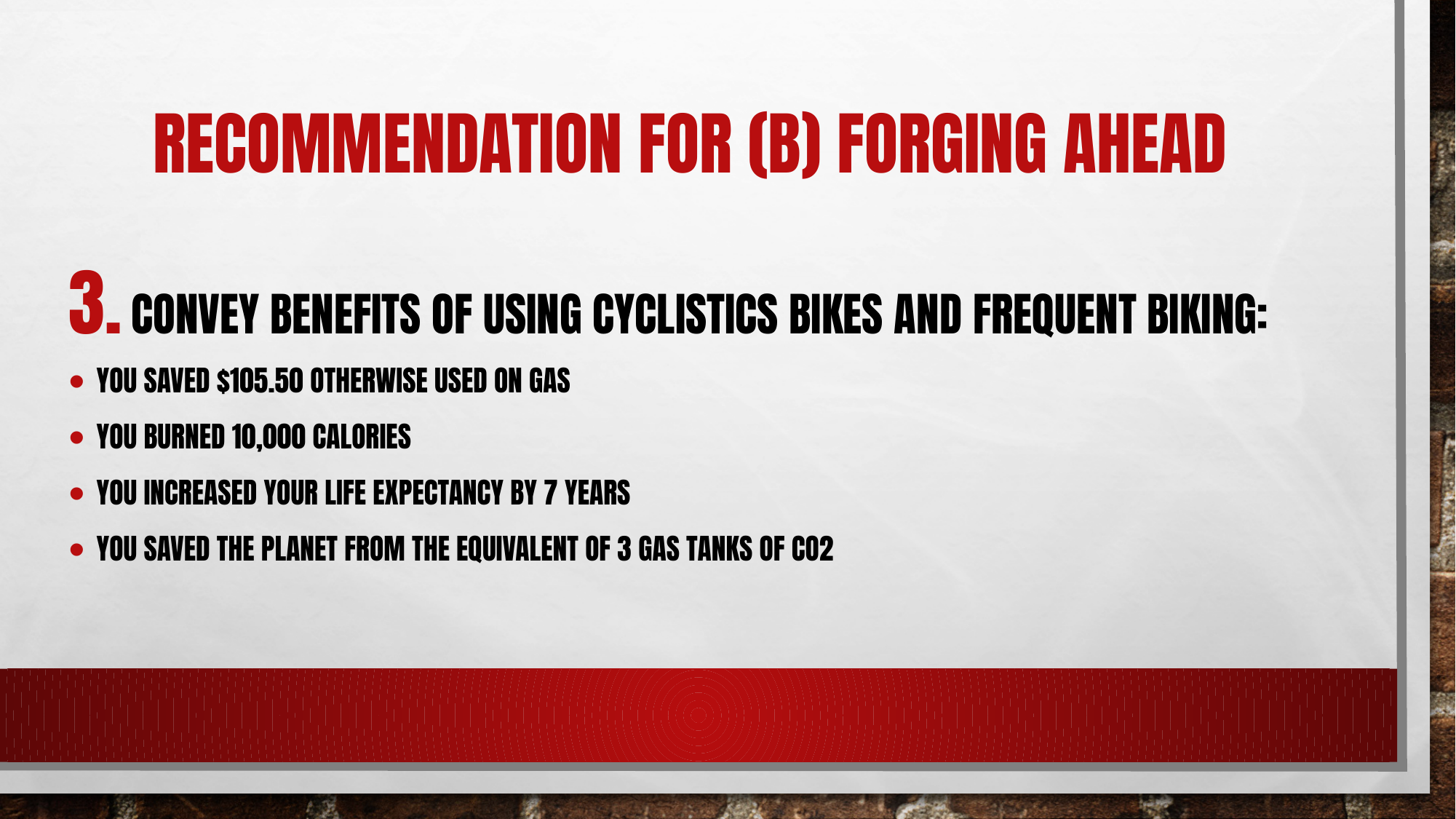

# RECOMMENDATION FOR (B) Forging ahead
Convey benefits of using cyclistics bikes and frequent biking:
You saved $105.50 otherwise used on gas
You burned 10,000 calories
You increased your life expectancy by 7 years
You saved the planet from the equivalent of 3 gas tanks of CO2